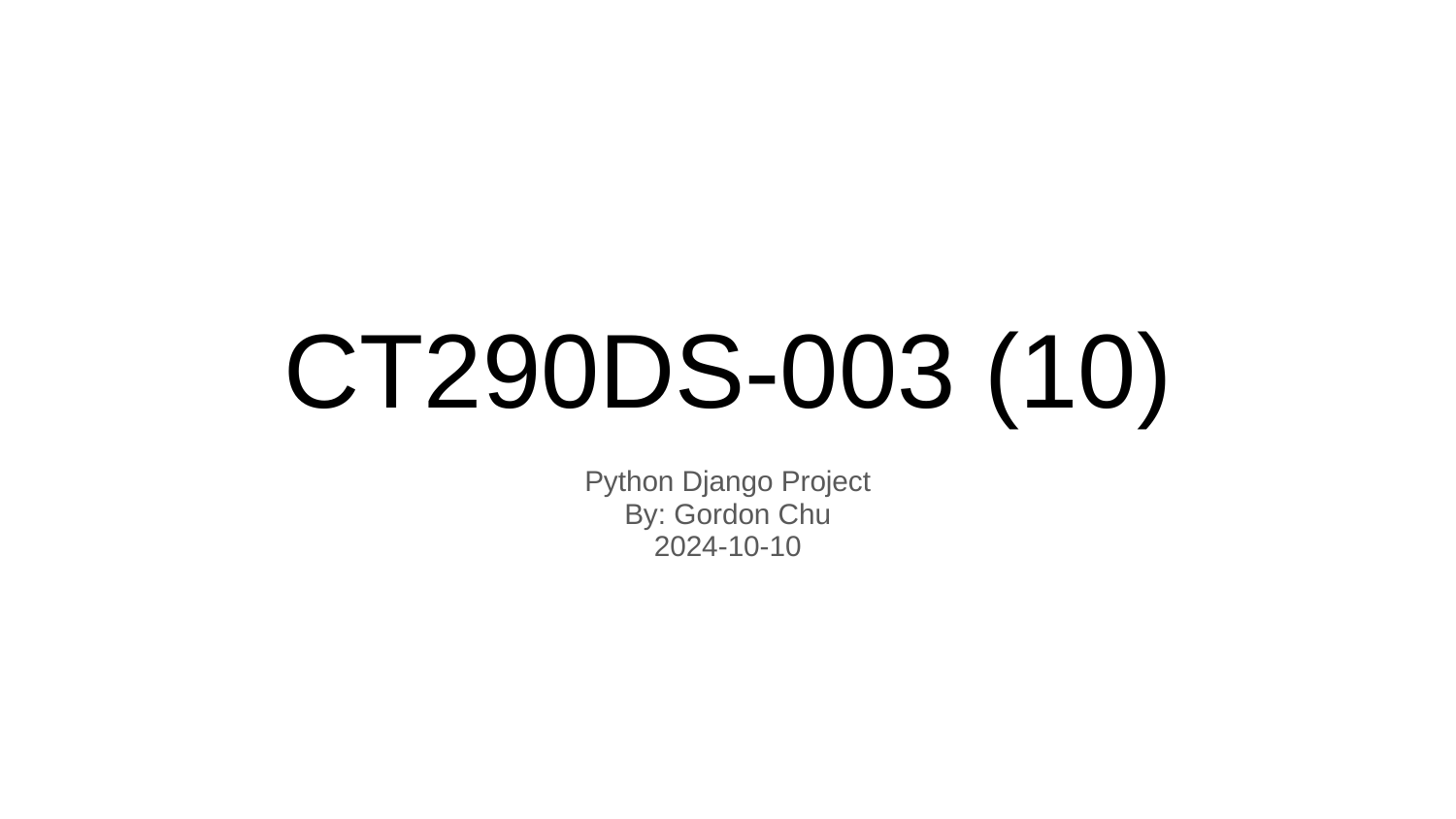

# CT290DS-003 (10)
Python Django Project
By: Gordon Chu
2024-10-10